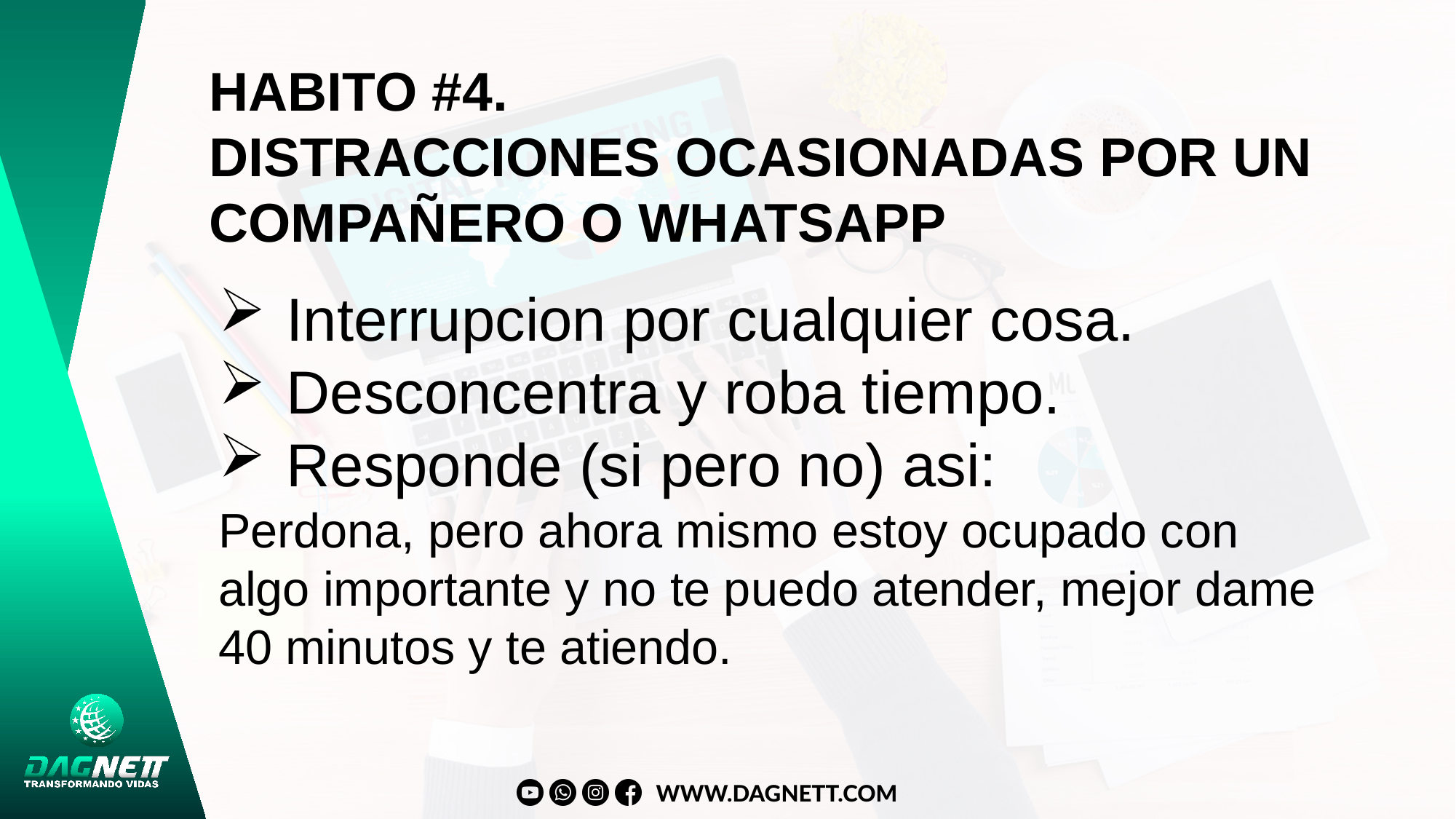

HABITO #4.
DISTRACCIONES OCASIONADAS POR UN COMPAÑERO O WHATSAPP
Interrupcion por cualquier cosa.
Desconcentra y roba tiempo.
Responde (si pero no) asi:
Perdona, pero ahora mismo estoy ocupado con algo importante y no te puedo atender, mejor dame 40 minutos y te atiendo.